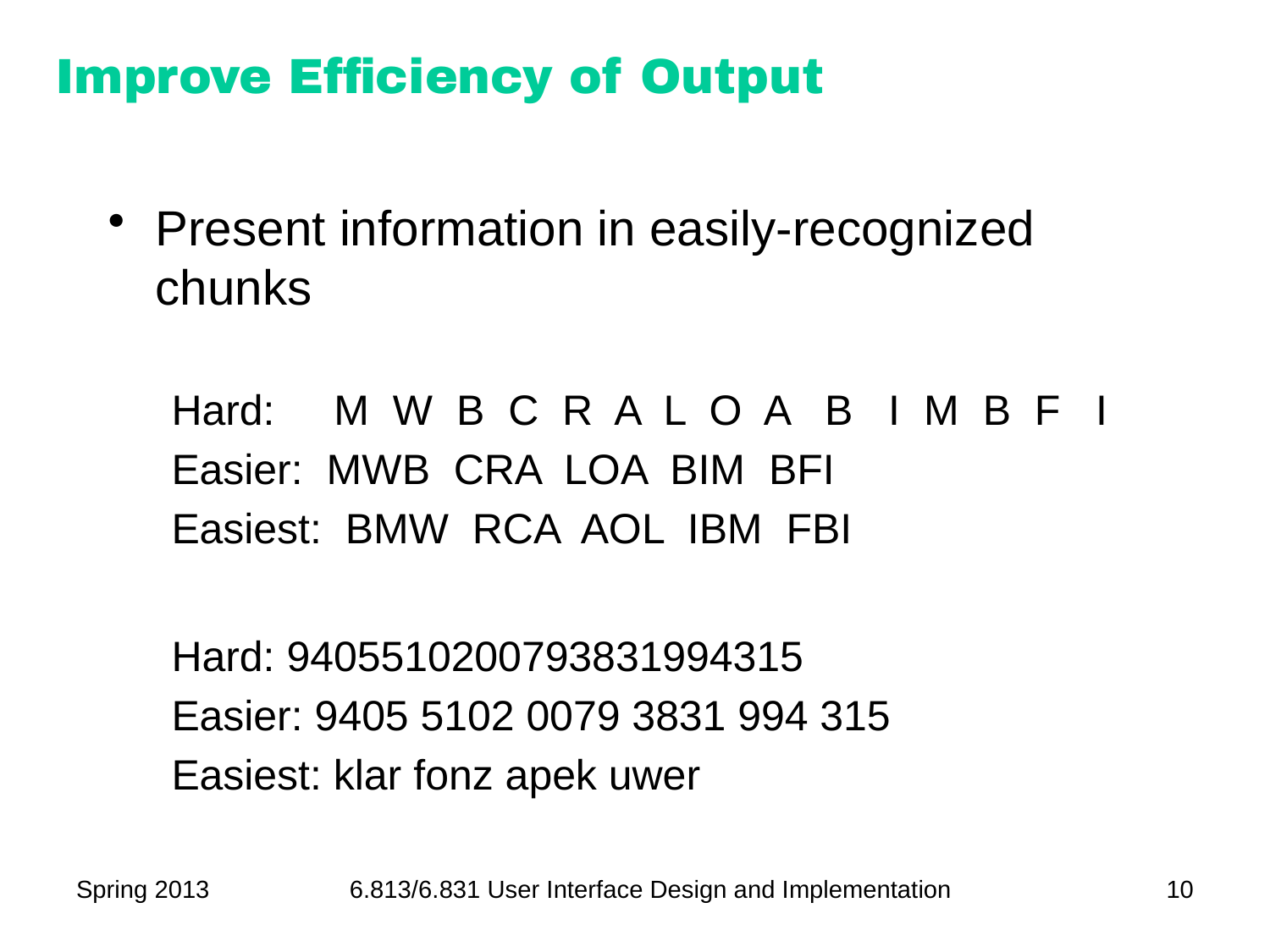

# Improve Efficiency of Output
Present information in easily-recognized chunks

Hard:     M  W  B  C  R  A  L  O  A   B   I  M  B  F   I
Easier:  MWB  CRA  LOA  BIM  BFI
Easiest:  BMW  RCA  AOL  IBM  FBI

Hard: 9405510200793831994315
Easier: 9405 5102 0079 3831 994 315
Easiest: klar fonz apek uwer

Spring 2013
6.813/6.831 User Interface Design and Implementation
10